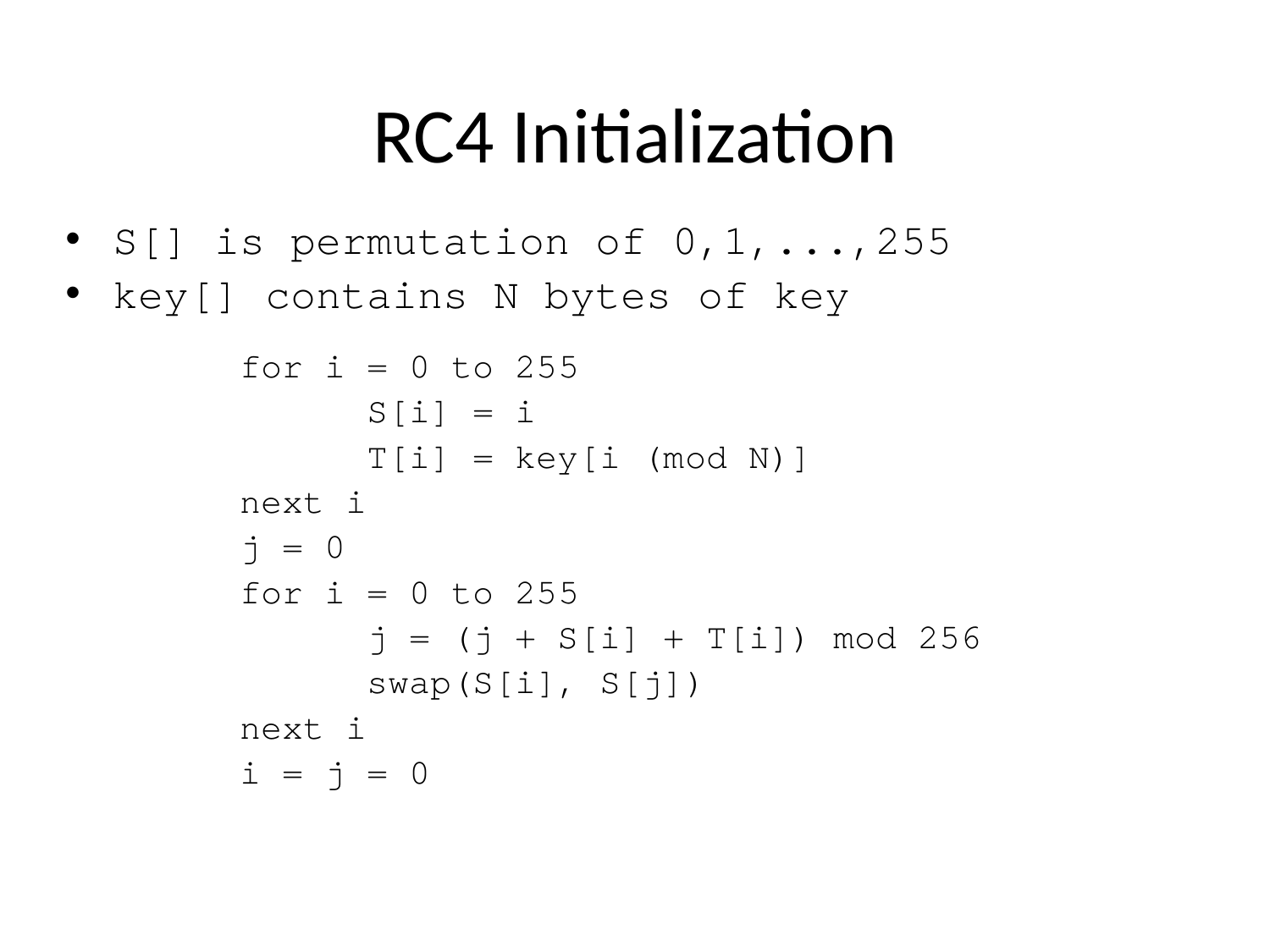

# RC4 Initialization
S[] is permutation of 0,1,...,255
key[] contains N bytes of key

		for i = 0 to 255
			S[i] = i
			T[i] = key[i (mod N)]
		next i
		j = 0
		for i = 0 to 255
			j = (j + S[i] + T[i]) mod 256
			swap(S[i], S[j])
		next i
		i = j = 0